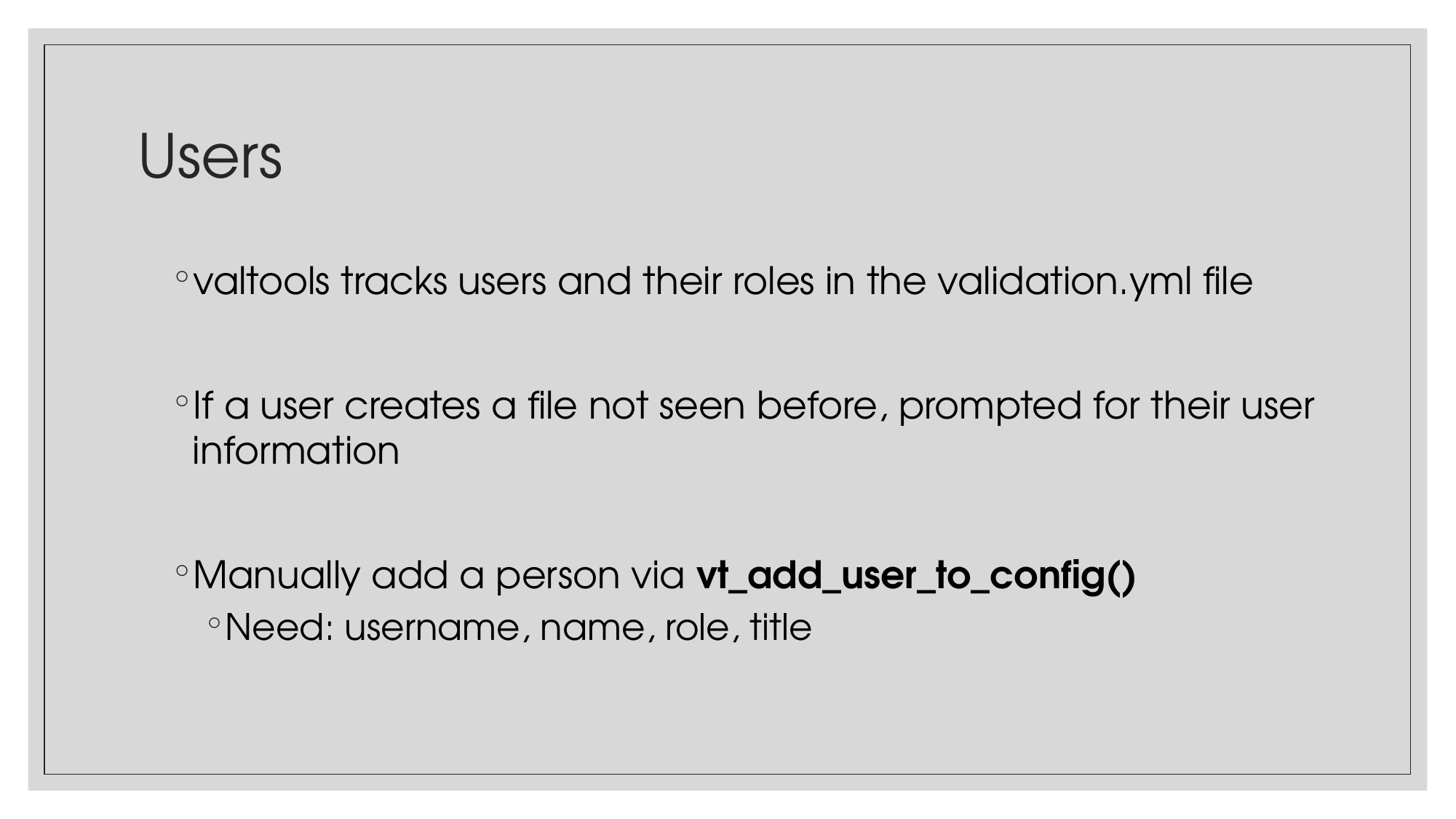

# Users
valtools tracks users and their roles in the validation.yml file

If a user creates a file not seen before, prompted for their user information

Manually add a person via vt_add_user_to_config()
Need: username, name, role, title